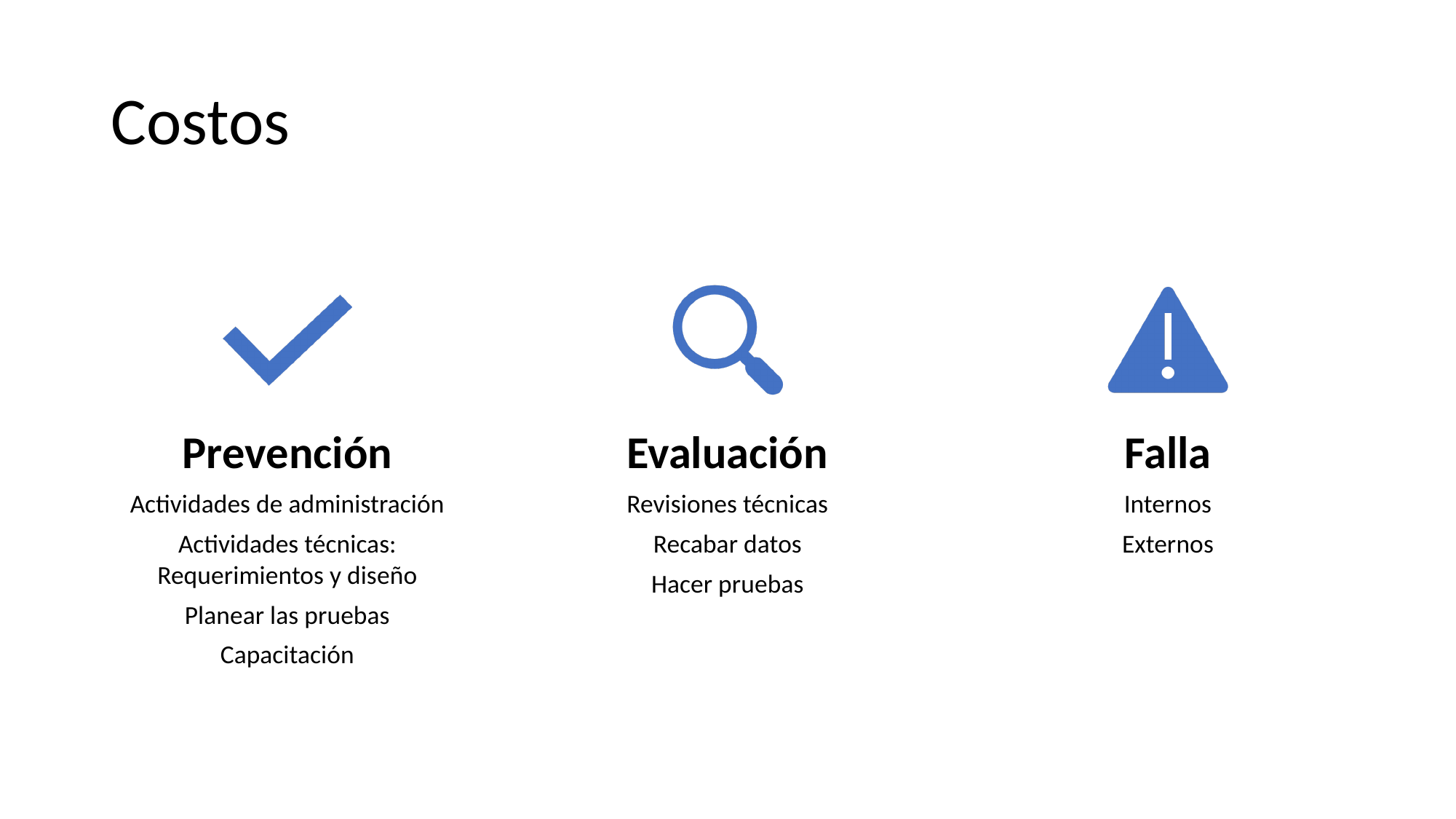

# Costos
Prevención
Actividades de administración
Actividades técnicas: Requerimientos y diseño
Planear las pruebas
Capacitación
Evaluación
Revisiones técnicas
Recabar datos
Hacer pruebas
Falla
Internos
Externos